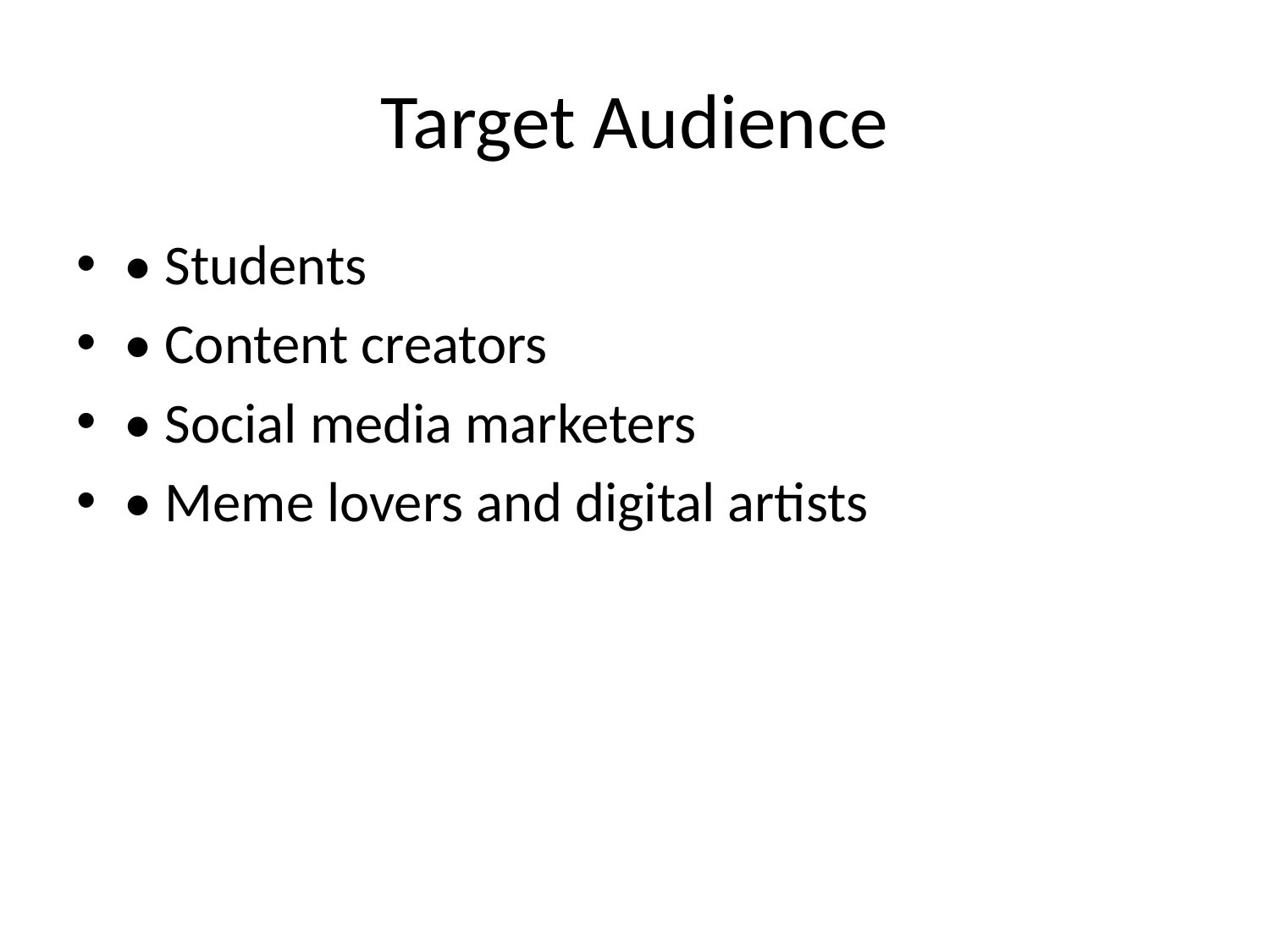

# Target Audience
• Students
• Content creators
• Social media marketers
• Meme lovers and digital artists